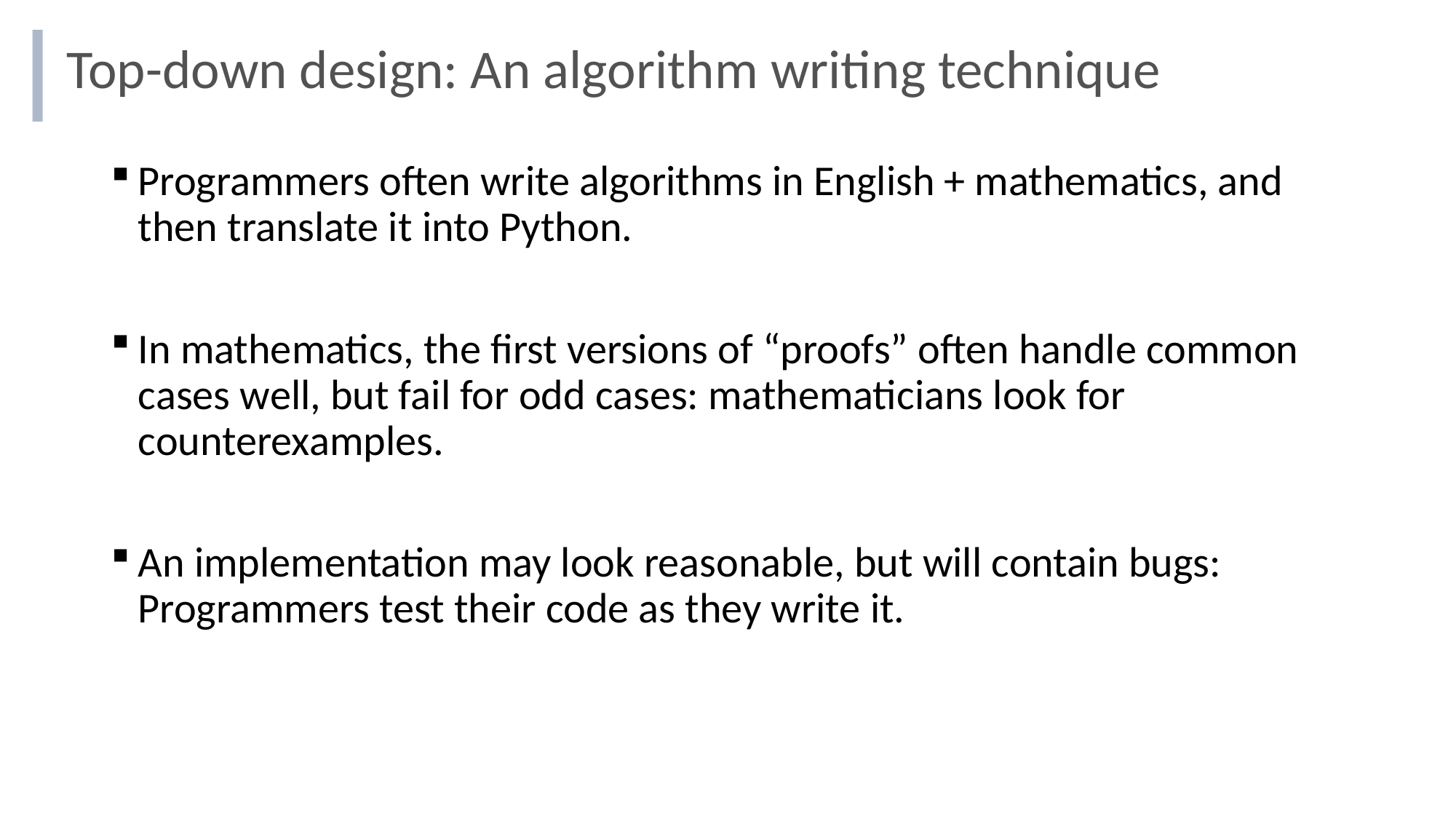

# Top-down design: An algorithm writing technique
Programmers often write algorithms in English + mathematics, and then translate it into Python.

In mathematics, the first versions of “proofs” often handle common cases well, but fail for odd cases: mathematicians look for counterexamples.

An implementation may look reasonable, but will contain bugs: Programmers test their code as they write it.